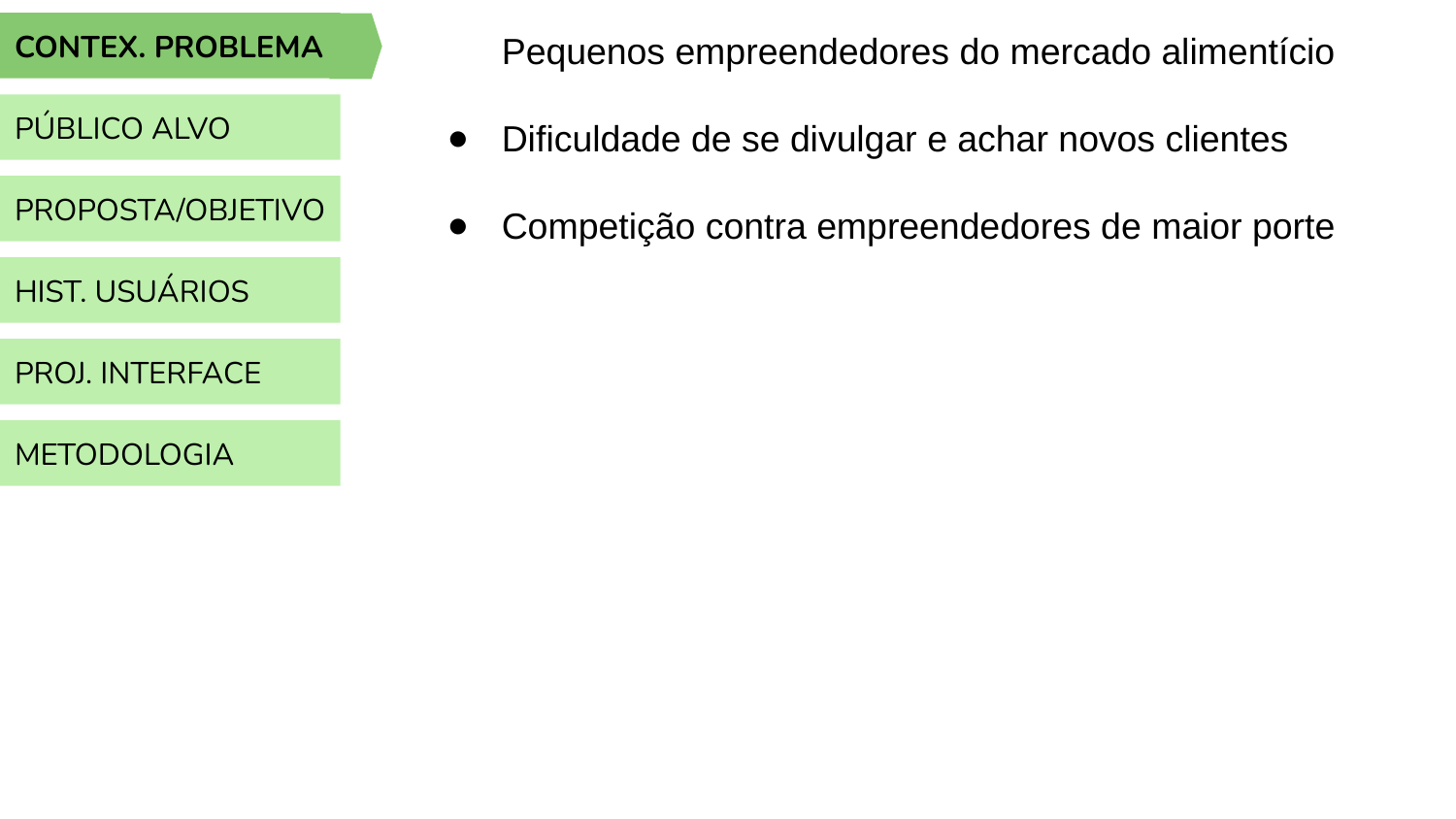

CONTEX. PROBLEMA
Pequenos empreendedores do mercado alimentício

Dificuldade de se divulgar e achar novos clientes

Competição contra empreendedores de maior porte

PÚBLICO ALVO
PROPOSTA/OBJETIVO
HIST. USUÁRIOS
PROJ. INTERFACE
METODOLOGIA